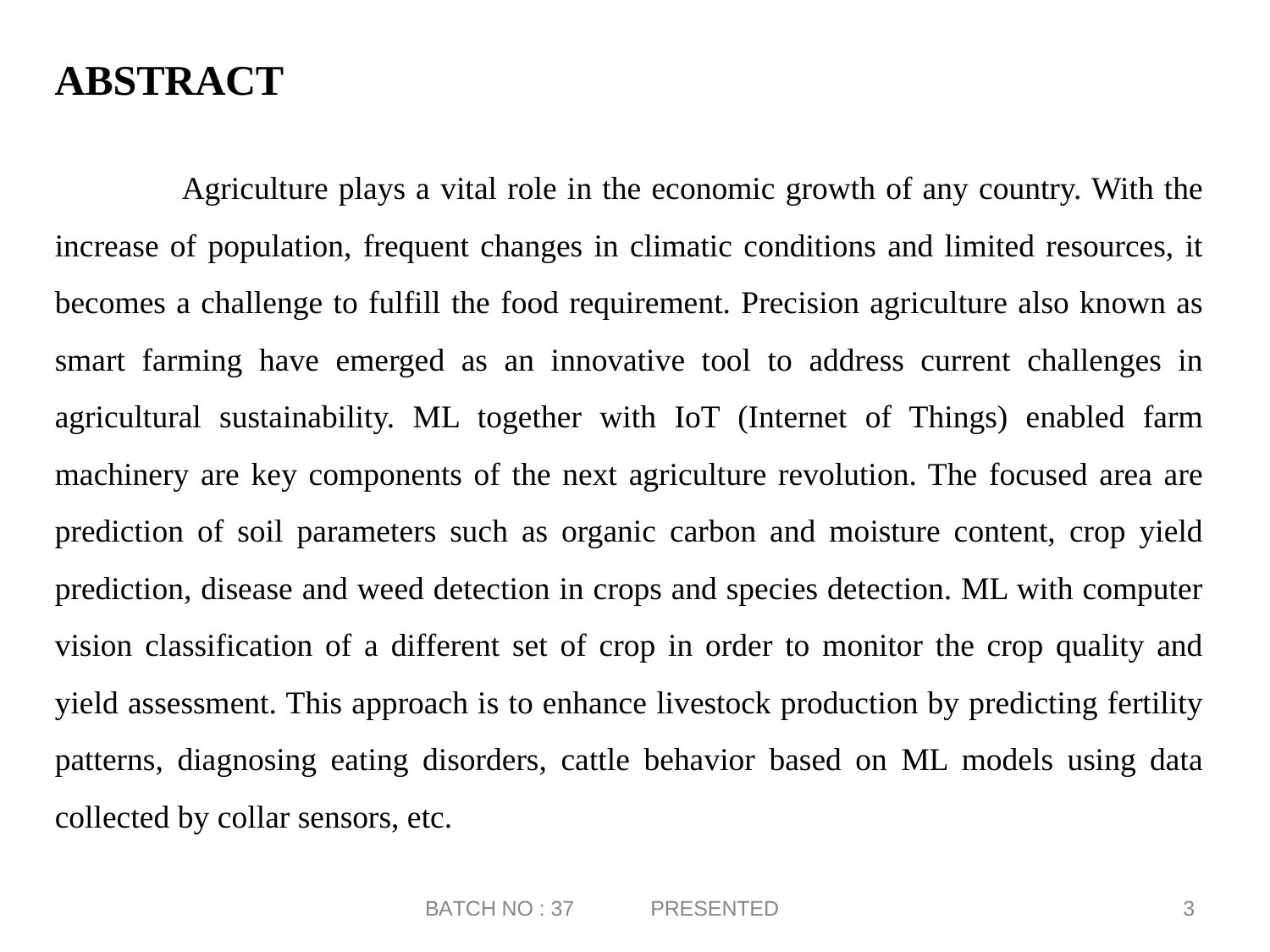

# ABSTRACT
	Agriculture plays a vital role in the economic growth of any country. With the increase of population, frequent changes in climatic conditions and limited resources, it becomes a challenge to fulfill the food requirement. Precision agriculture also known as smart farming have emerged as an innovative tool to address current challenges in agricultural sustainability. ML together with IoT (Internet of Things) enabled farm machinery are key components of the next agriculture revolution. The focused area are prediction of soil parameters such as organic carbon and moisture content, crop yield prediction, disease and weed detection in crops and species detection. ML with computer vision classification of a different set of crop in order to monitor the crop quality and yield assessment. This approach is to enhance livestock production by predicting fertility patterns, diagnosing eating disorders, cattle behavior based on ML models using data collected by collar sensors, etc.
PRESENTED
3
BATCH NO : 37